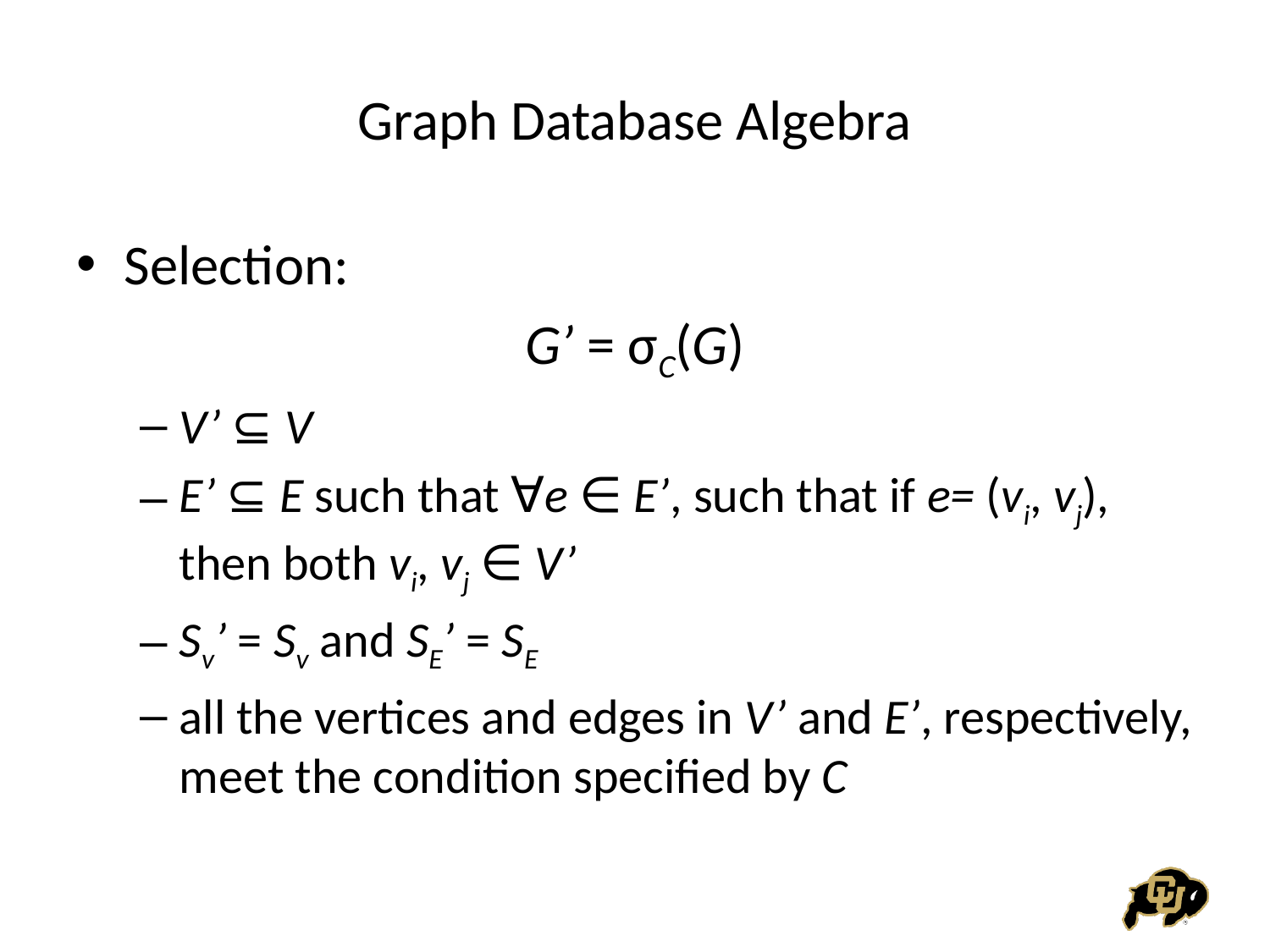

# Graph Database Algebra
Selection:
G’ = σC(G)
V’ ⊆ V
E’ ⊆ E such that ∀e ∈ E’, such that if e= (vi, vj), then both vi, vj ∈ V’
Sv’ = Sv and SE’ = SE
all the vertices and edges in V’ and E’, respectively, meet the condition specified by C